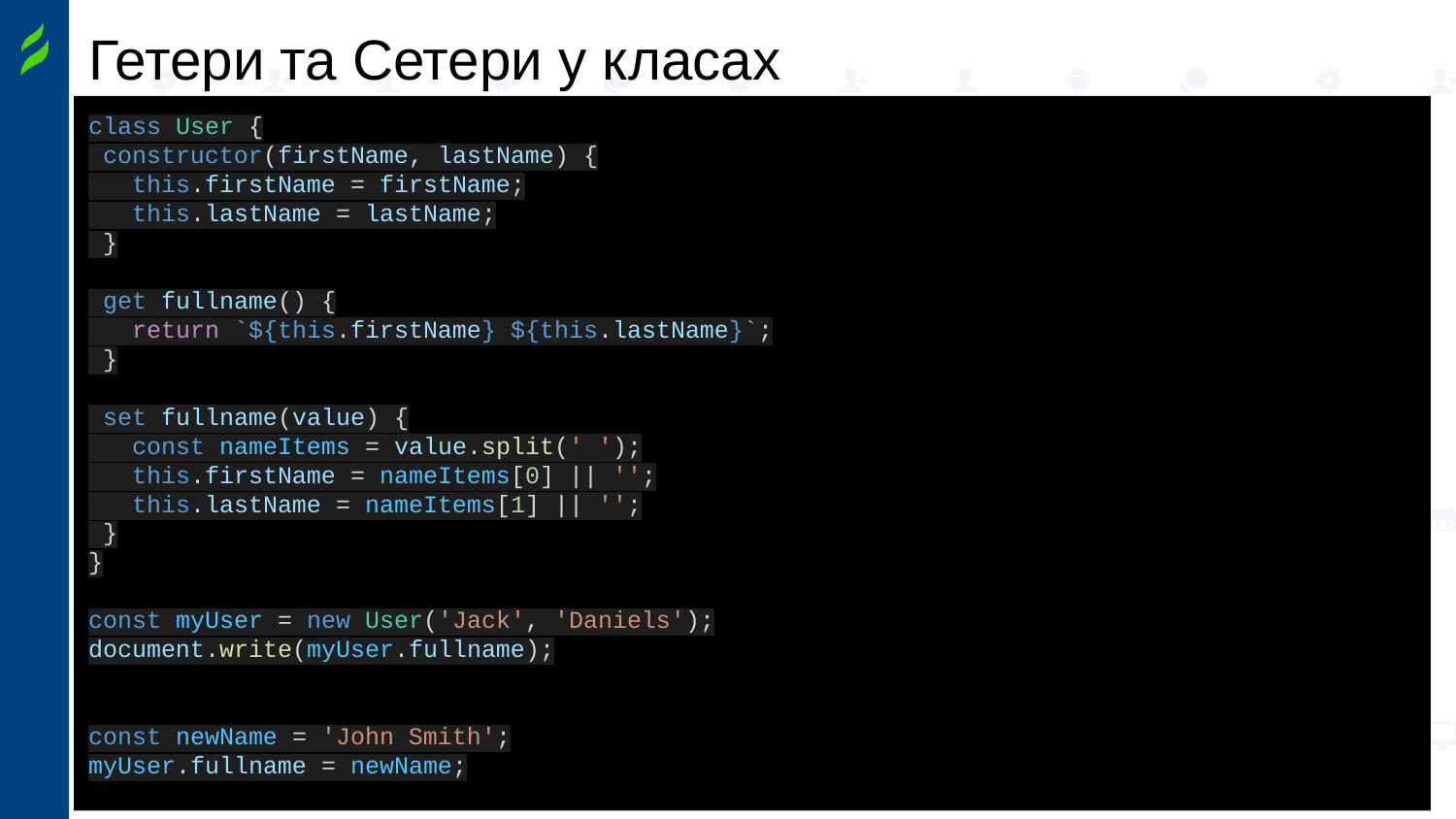

# Гетери та Сетери у класах
class User {
 constructor(firstName, lastName) {
   this.firstName = firstName;
   this.lastName = lastName;
 }

 get fullname() {
   return `${this.firstName} ${this.lastName}`;
 }

 set fullname(value) {
   const nameItems = value.split(' ');
   this.firstName = nameItems[0] || '';
   this.lastName = nameItems[1] || '';
 }
}

const myUser = new User('Jack', 'Daniels');
document.write(myUser.fullname);

const newName = 'John Smith';
myUser.fullname = newName;